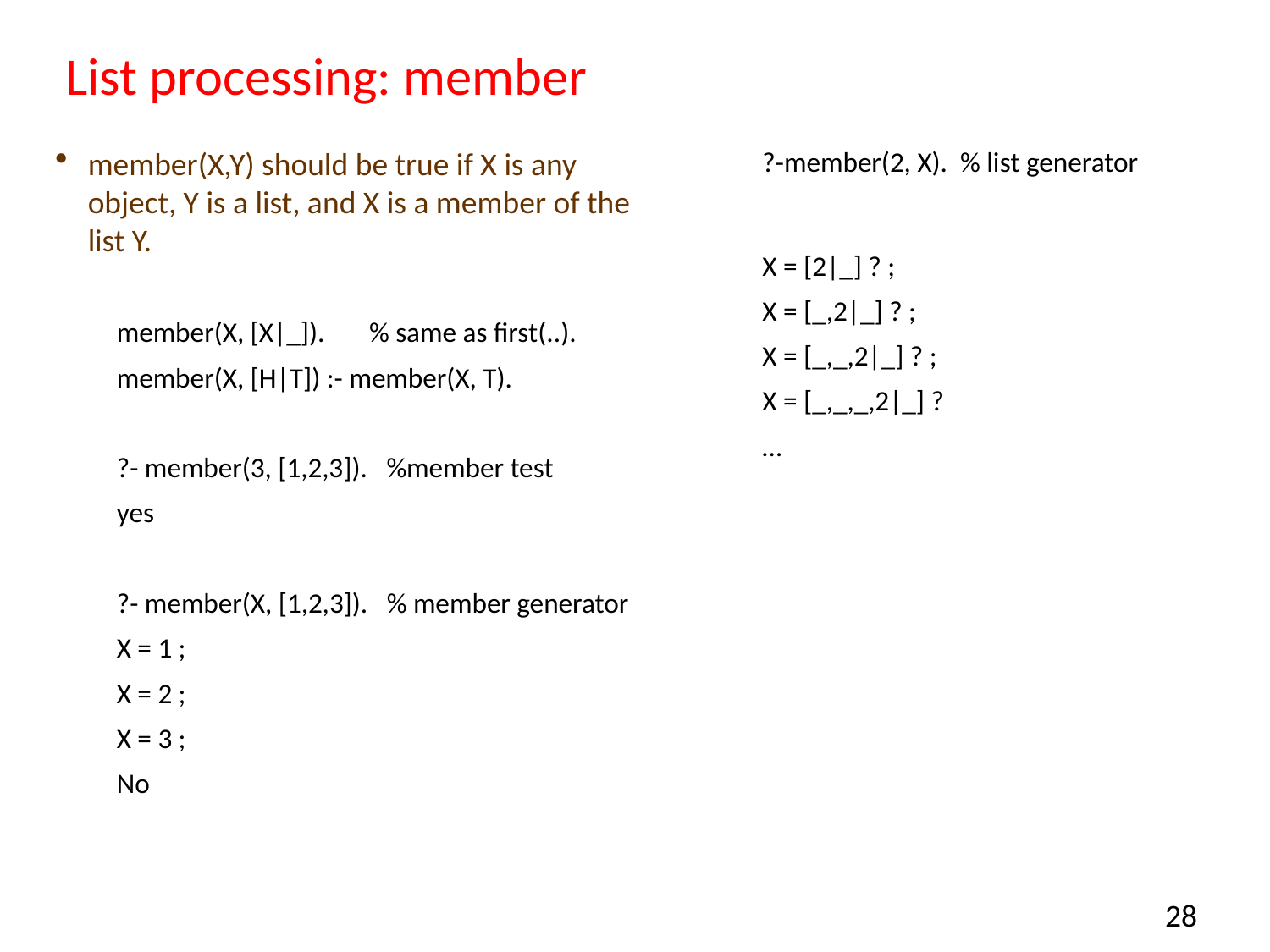

# List processing: member
member(X,Y) should be true if X is any object, Y is a list, and X is a member of the list Y.

member(X, [X|_]).       % same as first(..).
member(X, [H|T]) :- member(X, T).

?- member(3, [1,2,3]).   %member test
yes

?- member(X, [1,2,3]).   % member generator
X = 1 ;
X = 2 ;
X = 3 ;
No
?-member(2, X).  % list generator

X = [2|_] ? ;
X = [_,2|_] ? ;
X = [_,_,2|_] ? ;
X = [_,_,_,2|_] ?
…

28